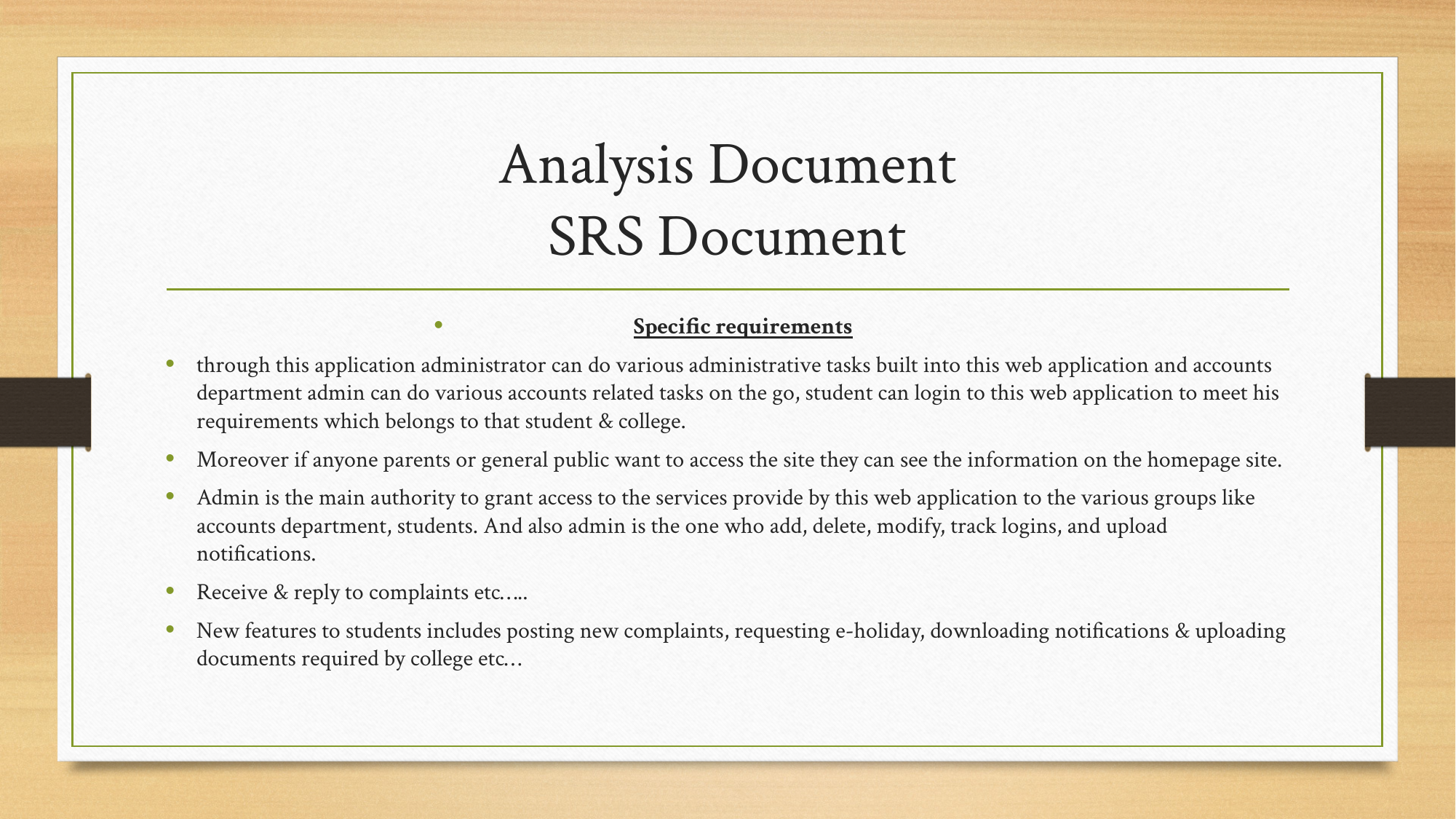

# Analysis Document SRS Document
Specific requirements
through this application administrator can do various administrative tasks built into this web application and accounts department admin can do various accounts related tasks on the go, student can login to this web application to meet his requirements which belongs to that student & college.
Moreover if anyone parents or general public want to access the site they can see the information on the homepage site.
Admin is the main authority to grant access to the services provide by this web application to the various groups like accounts department, students. And also admin is the one who add, delete, modify, track logins, and upload notifications.
Receive & reply to complaints etc…..
New features to students includes posting new complaints, requesting e-holiday, downloading notifications & uploading documents required by college etc…